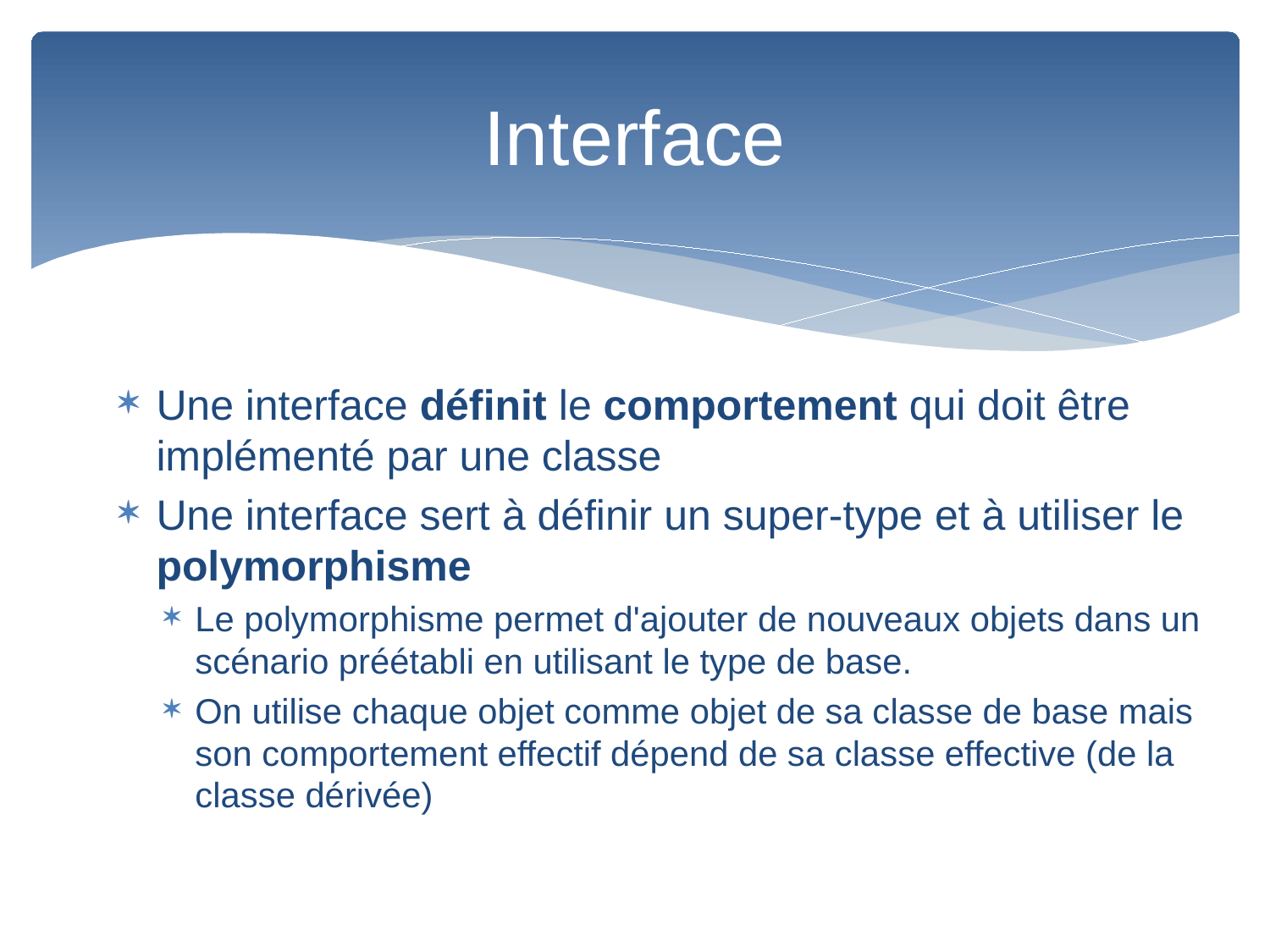

# Interface
Une interface définit le comportement qui doit être implémenté par une classe
Une interface sert à définir un super-type et à utiliser le polymorphisme
Le polymorphisme permet d'ajouter de nouveaux objets dans un scénario préétabli en utilisant le type de base.
On utilise chaque objet comme objet de sa classe de base mais son comportement effectif dépend de sa classe effective (de la classe dérivée)